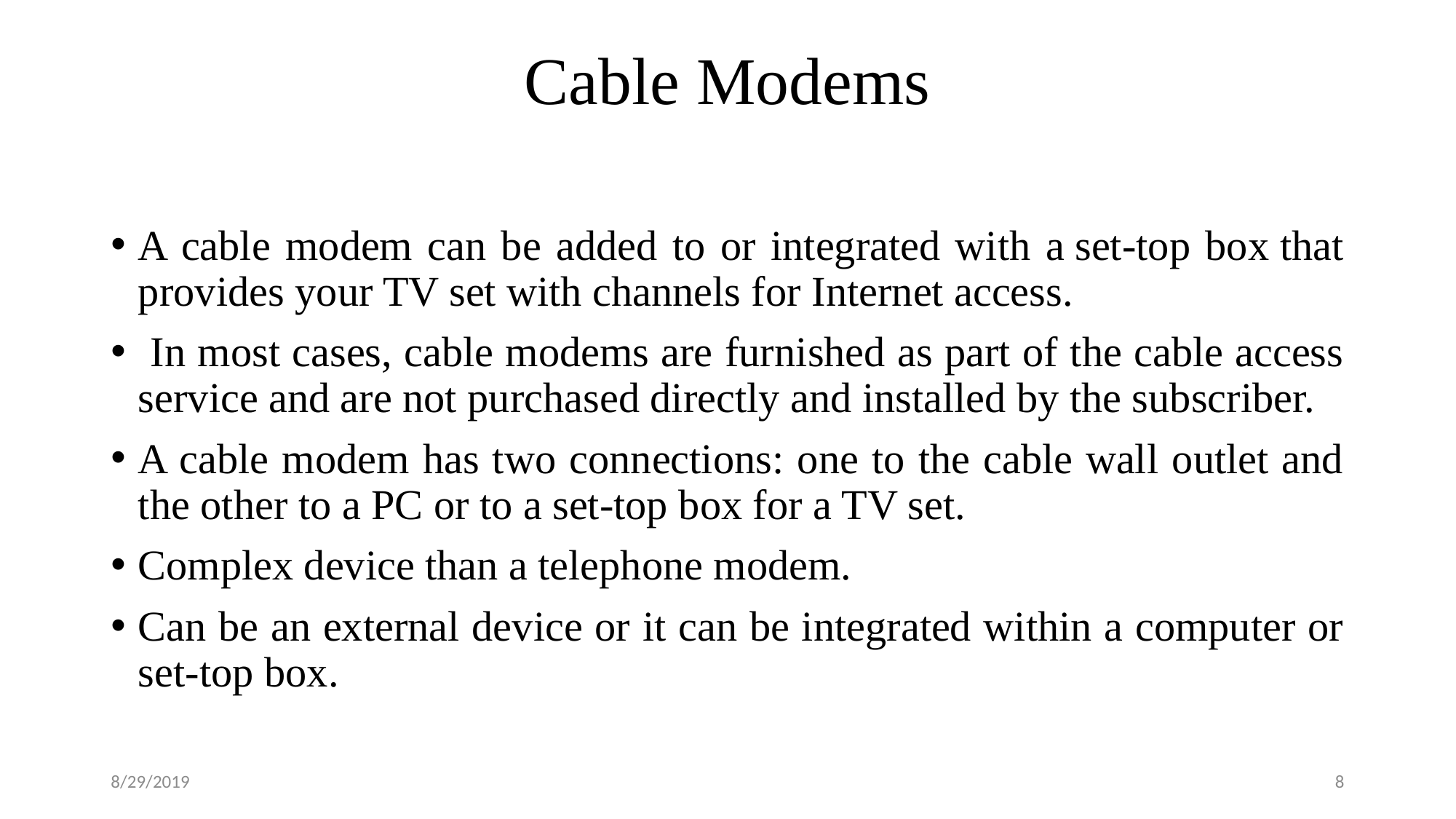

# Cable Modems

A cable modem can be added to or integrated with a set-top box that provides your TV set with channels for Internet access.
 In most cases, cable modems are furnished as part of the cable access service and are not purchased directly and installed by the subscriber.
A cable modem has two connections: one to the cable wall outlet and the other to a PC or to a set-top box for a TV set.
Complex device than a telephone modem.
Can be an external device or it can be integrated within a computer or set-top box.
8/29/2019
8